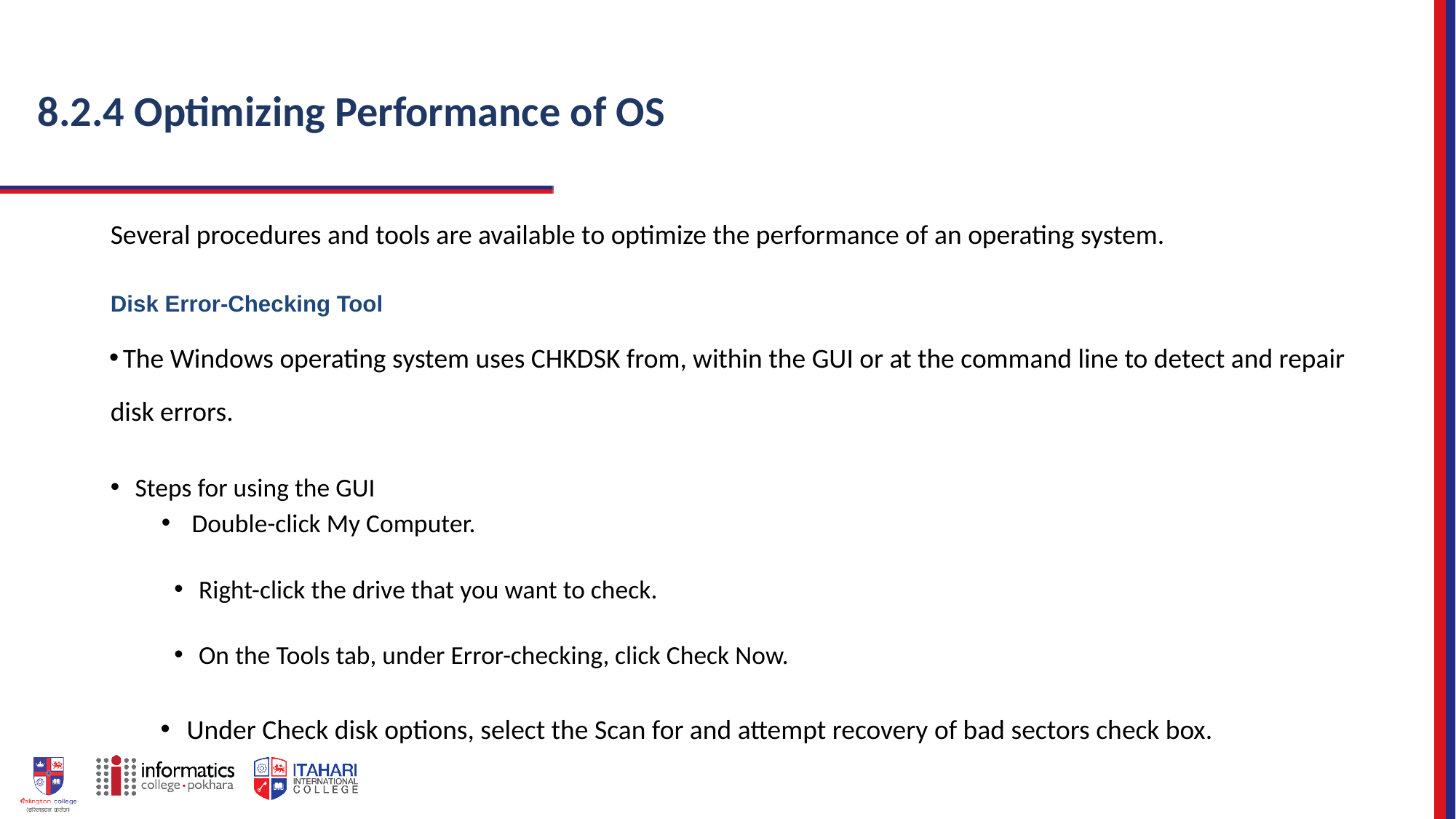

# 8.2.4 Optimizing Performance of OS
Several procedures and tools are available to optimize the performance of an operating system.

Disk Error-Checking Tool

The Windows operating system uses CHKDSK from, within the GUI or at the command line to detect and repair
disk errors.

Steps for using the GUI
Double-click My Computer.

Right-click the drive that you want to check.

On the Tools tab, under Error-checking, click Check Now.

Under Check disk options, select the Scan for and attempt recovery of bad sectors check box.